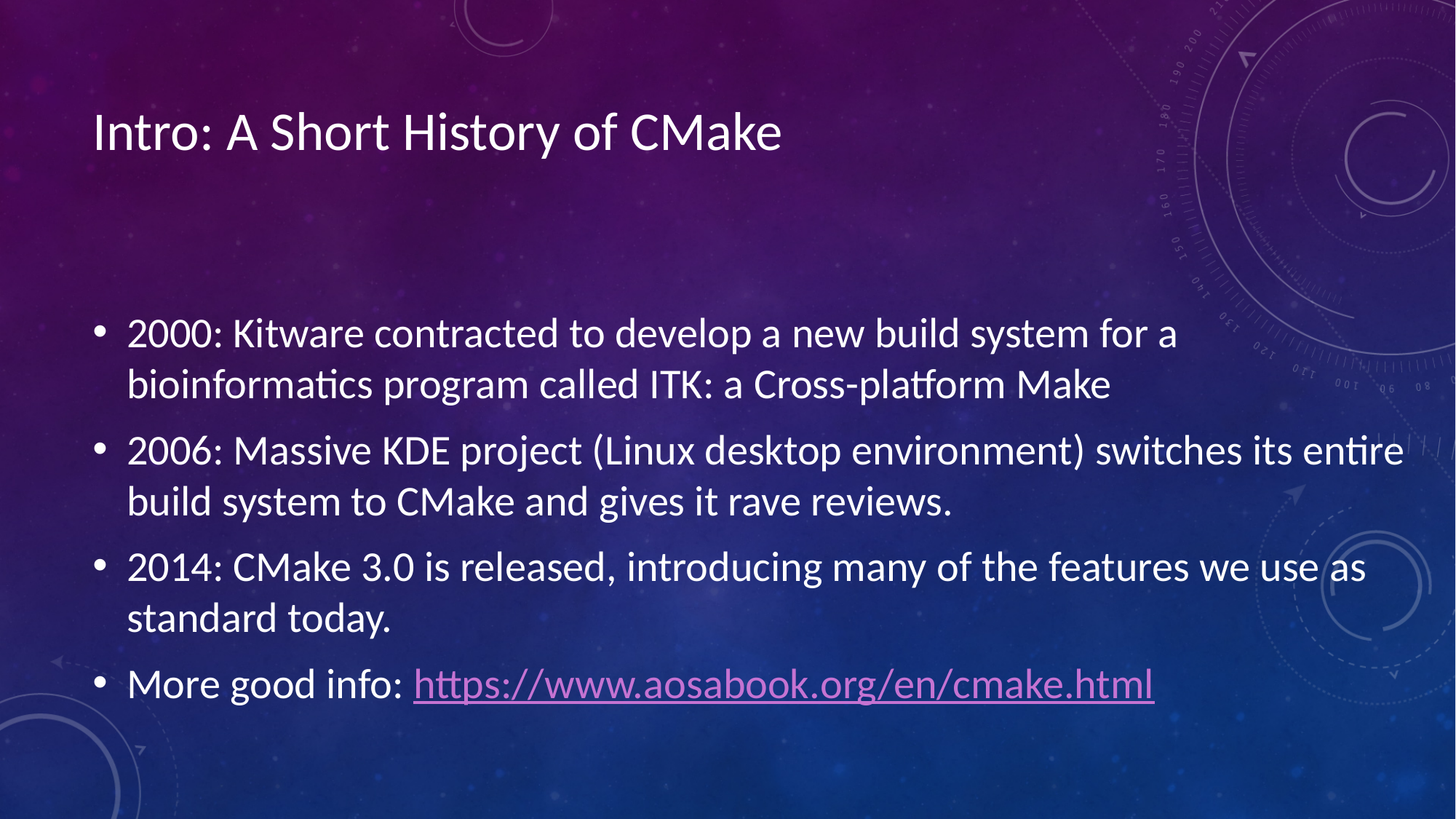

Intro: A Short History of CMake
2000: Kitware contracted to develop a new build system for a bioinformatics program called ITK: a Cross-platform Make
2006: Massive KDE project (Linux desktop environment) switches its entire build system to CMake and gives it rave reviews.
2014: CMake 3.0 is released, introducing many of the features we use as standard today.
More good info: https://www.aosabook.org/en/cmake.html